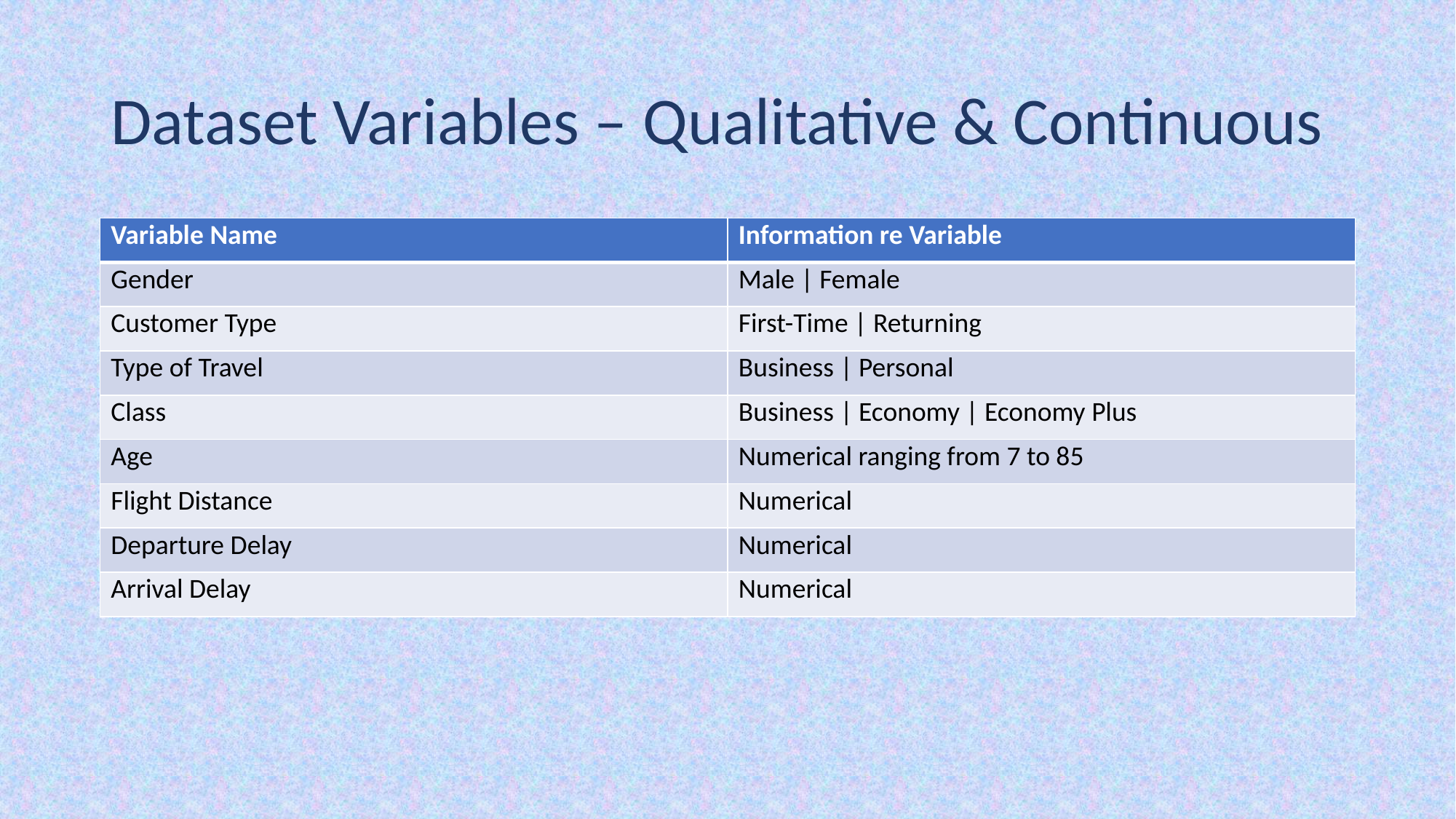

# Dataset Variables – Qualitative & Continuous
| Variable Name | Information re Variable |
| --- | --- |
| Gender | Male | Female |
| Customer Type | First-Time | Returning |
| Type of Travel | Business | Personal |
| Class | Business | Economy | Economy Plus |
| Age | Numerical ranging from 7 to 85 |
| Flight Distance | Numerical |
| Departure Delay | Numerical |
| Arrival Delay | Numerical |